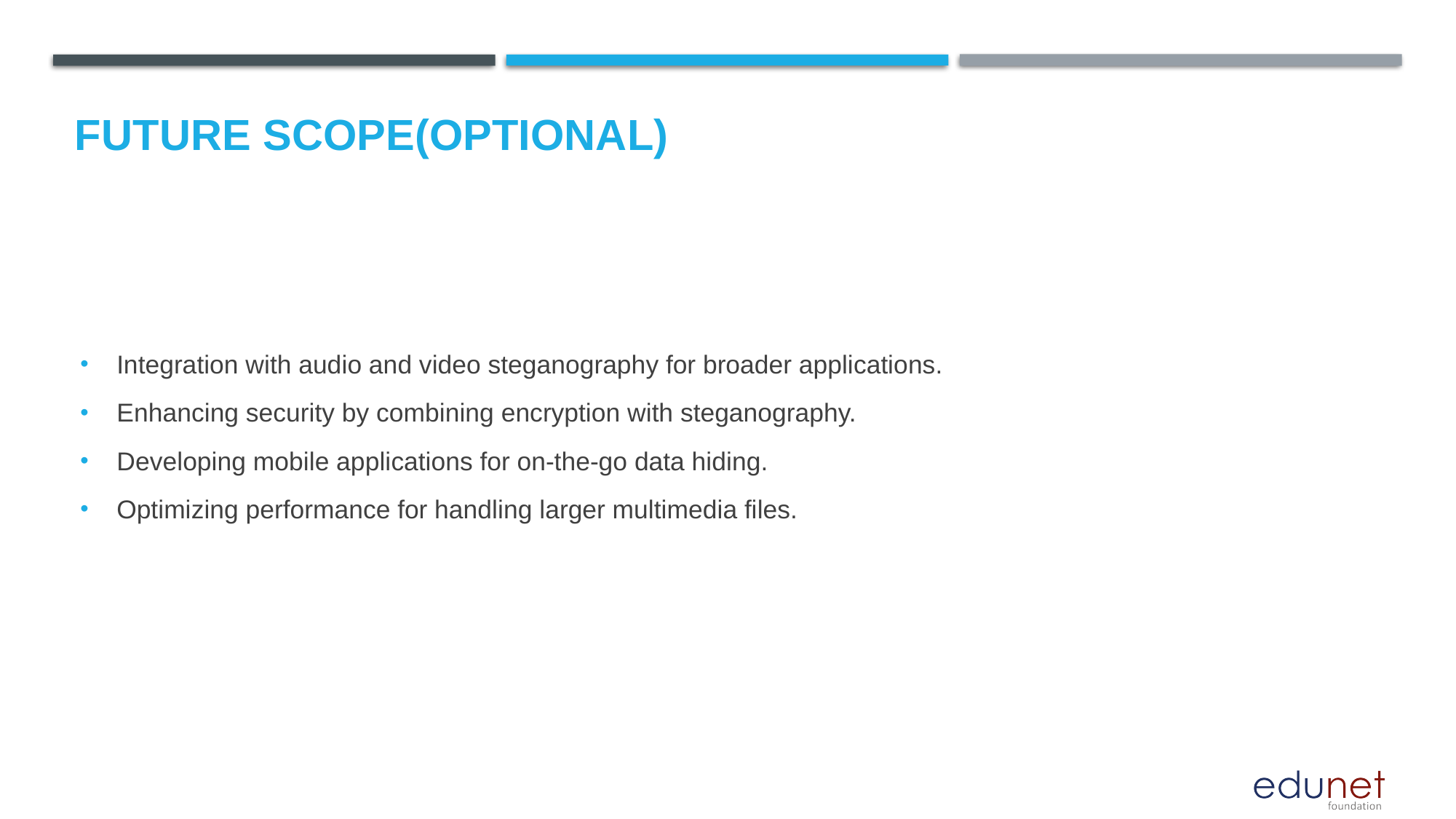

Future scope(optional)
Integration with audio and video steganography for broader applications.
Enhancing security by combining encryption with steganography.
Developing mobile applications for on-the-go data hiding.
Optimizing performance for handling larger multimedia files.